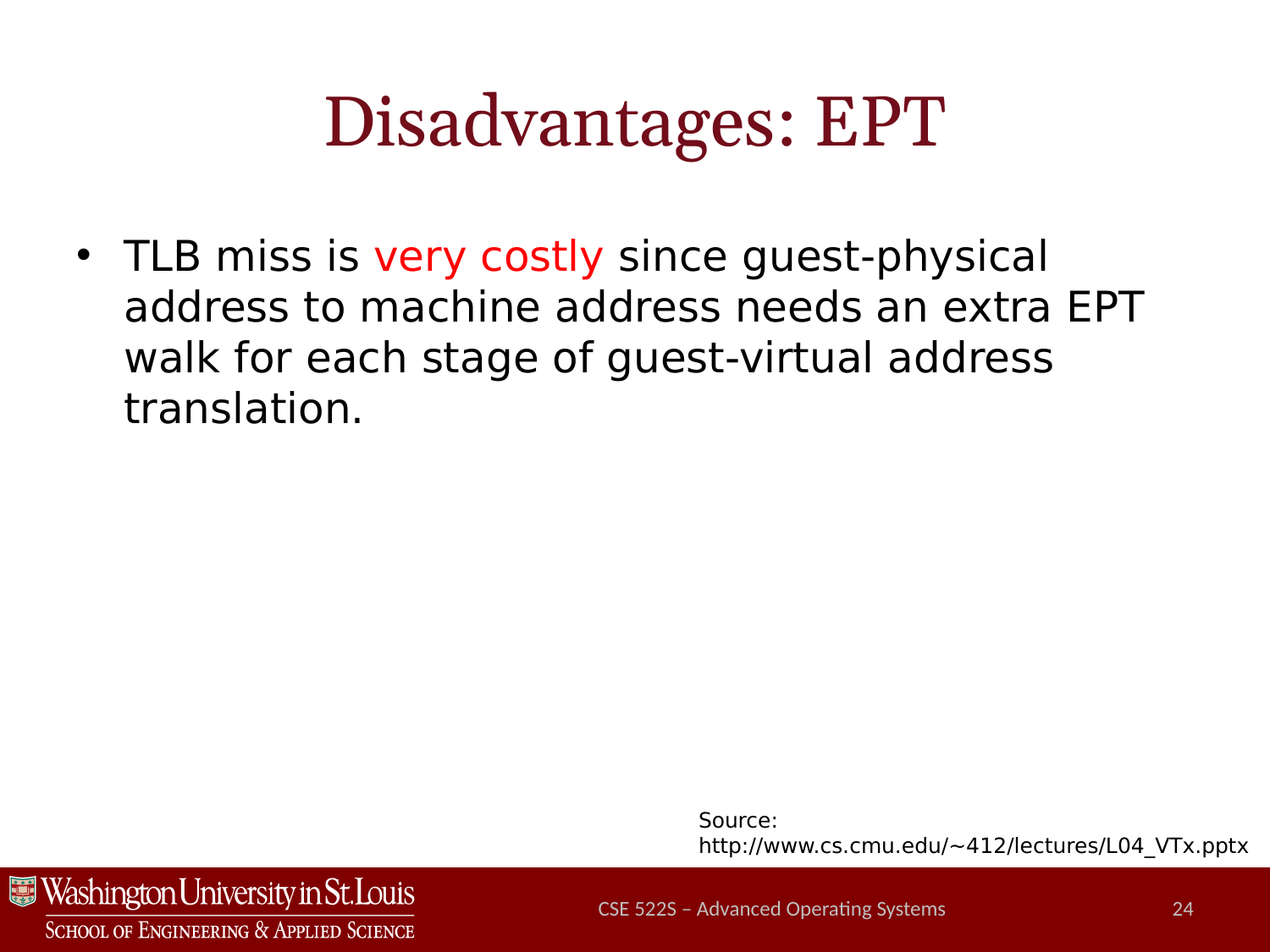

# Disadvantages: EPT
TLB miss is very costly since guest-physical address to machine address needs an extra EPT walk for each stage of guest-virtual address translation.
Source:
http://www.cs.cmu.edu/~412/lectures/L04_VTx.pptx
CSE 522S – Advanced Operating Systems
24